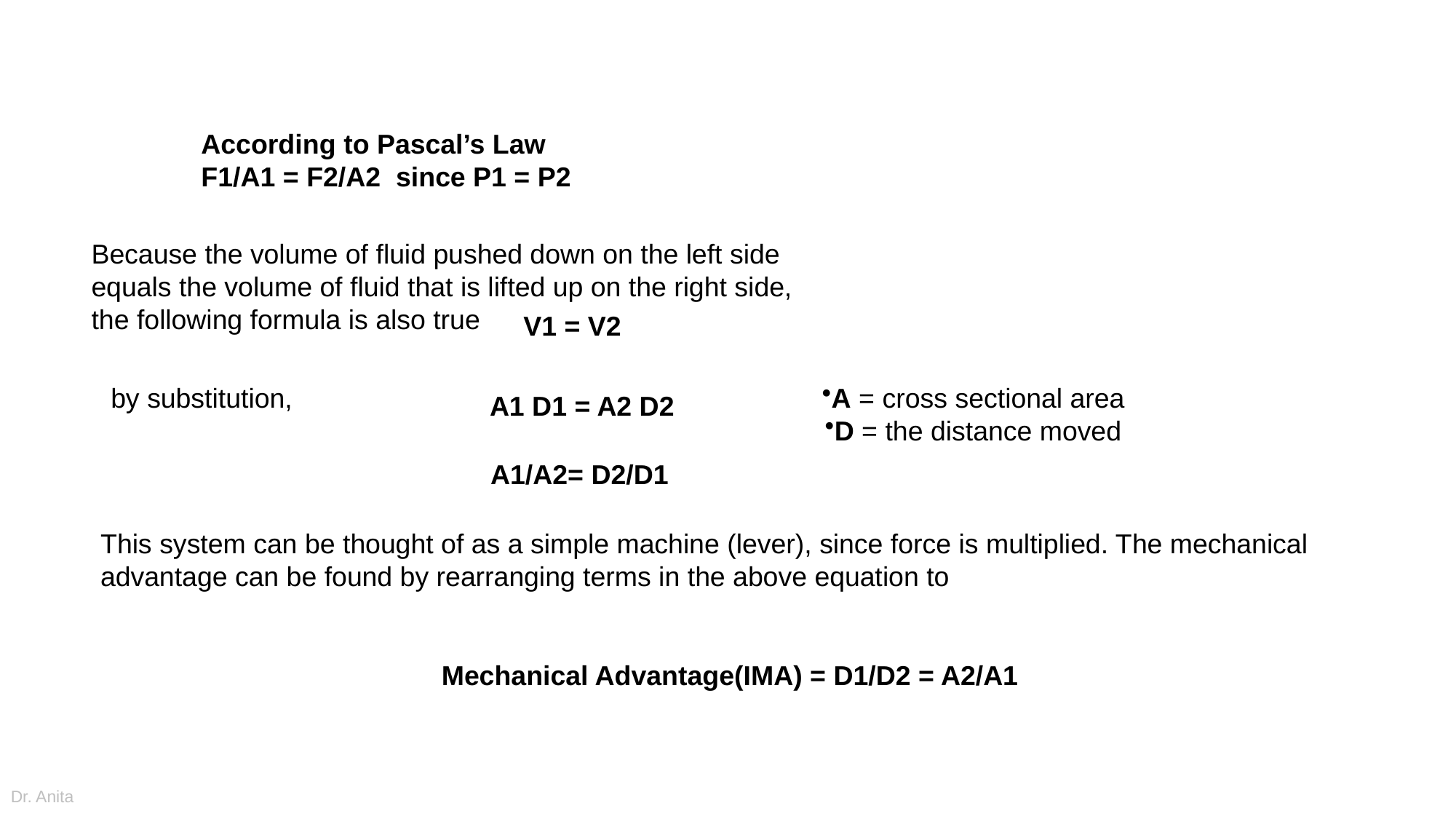

According to Pascal’s Law
F1/A1 = F2/A2  since P1 = P2
Because the volume of fluid pushed down on the left side equals the volume of fluid that is lifted up on the right side, the following formula is also true
V1 = V2
by substitution,
A = cross sectional area
D = the distance moved

A1 D1 = A2 D2
A1/A2= D2/D1
This system can be thought of as a simple machine (lever), since force is multiplied. The mechanical advantage can be found by rearranging terms in the above equation to
Mechanical Advantage(IMA) = D1/D2 = A2/A1